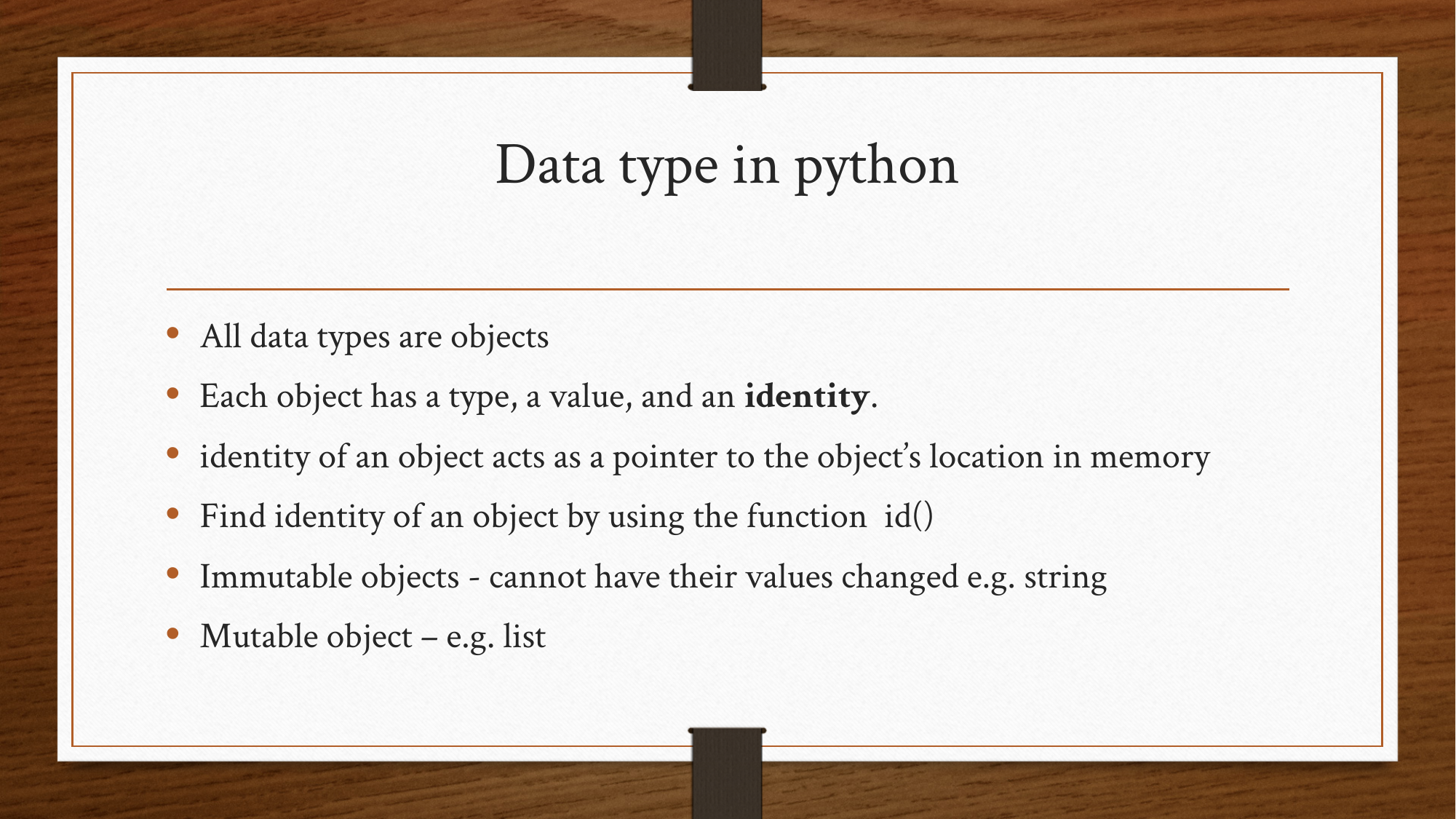

# Data type in python
All data types are objects
Each object has a type, a value, and an identity.
identity of an object acts as a pointer to the object’s location in memory
Find identity of an object by using the function  id()
Immutable objects - cannot have their values changed e.g. string
Mutable object – e.g. list